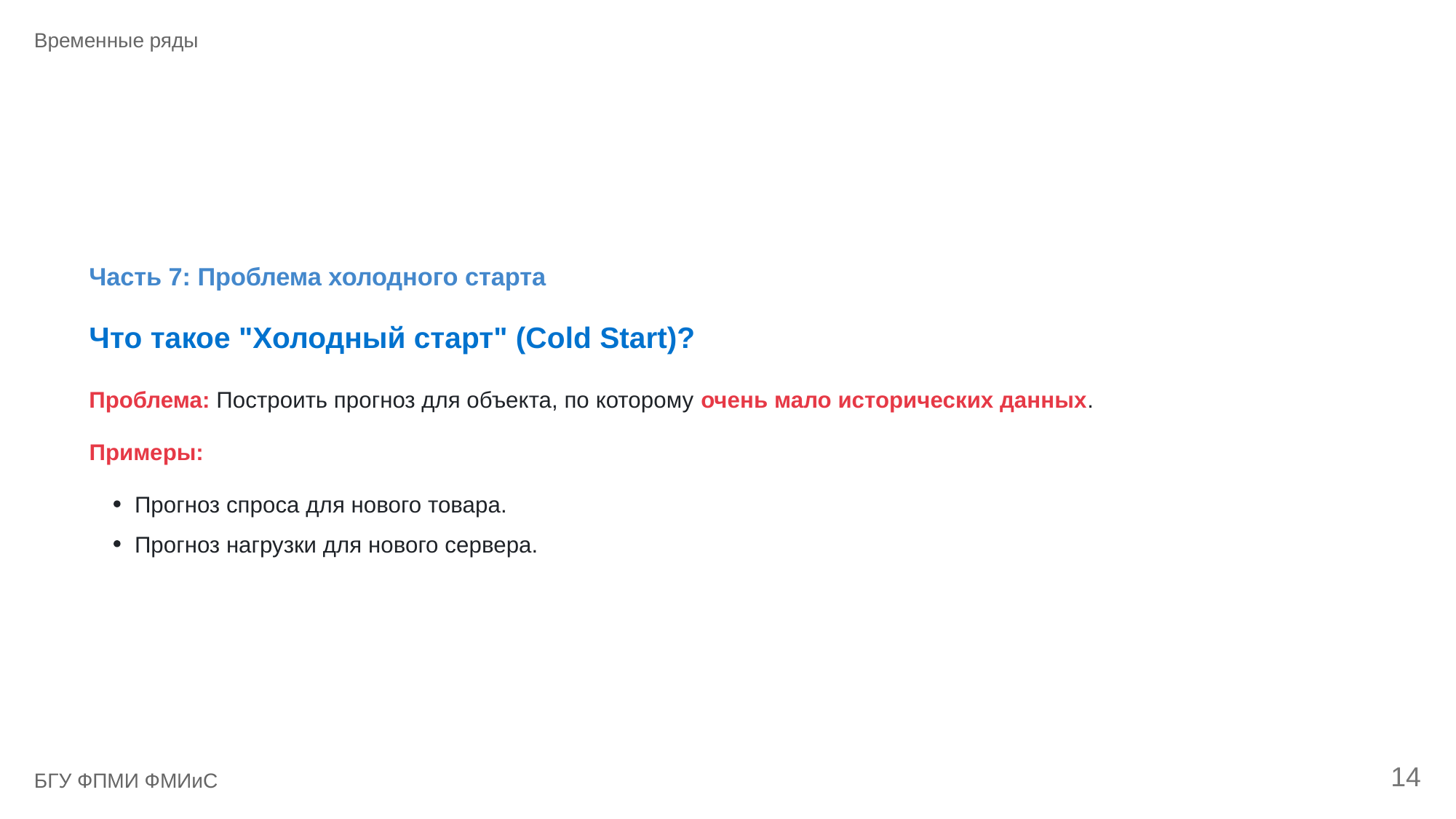

Временные ряды
Часть 7: Проблема холодного старта
Что такое "Холодный старт" (Cold Start)?
Проблема: Построить прогноз для объекта, по которому очень мало исторических данных.
Примеры:
Прогноз спроса для нового товара.

Прогноз нагрузки для нового сервера.

14
БГУ ФПМИ ФМИиС